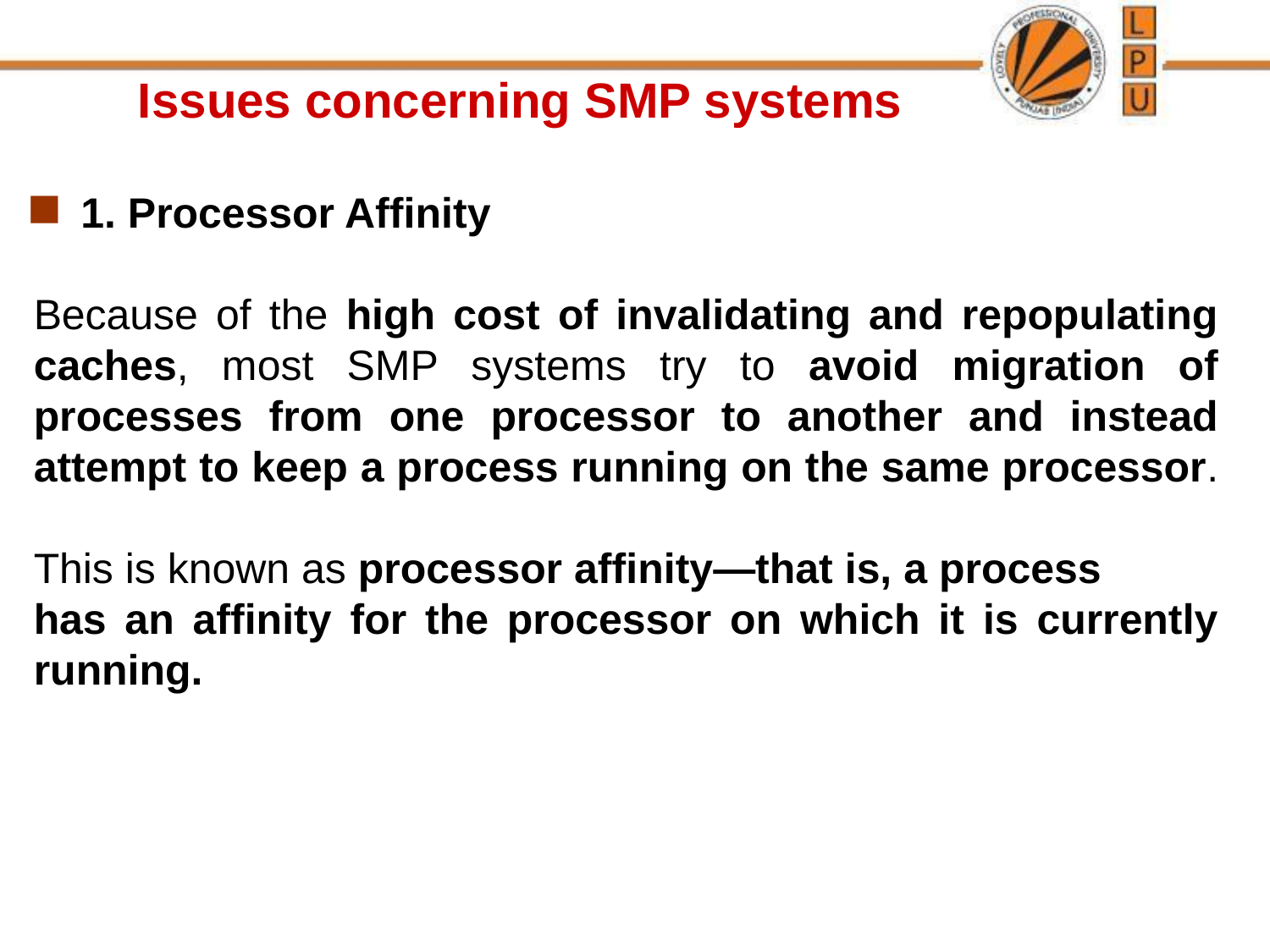

Issues concerning SMP systems
1. Processor Affinity

Because of the high cost of invalidating and repopulating caches, most SMP systems try to avoid migration of processes from one processor to another and instead attempt to keep a process running on the same processor.

This is known as processor affinity—that is, a process
has an affinity for the processor on which it is currently running.